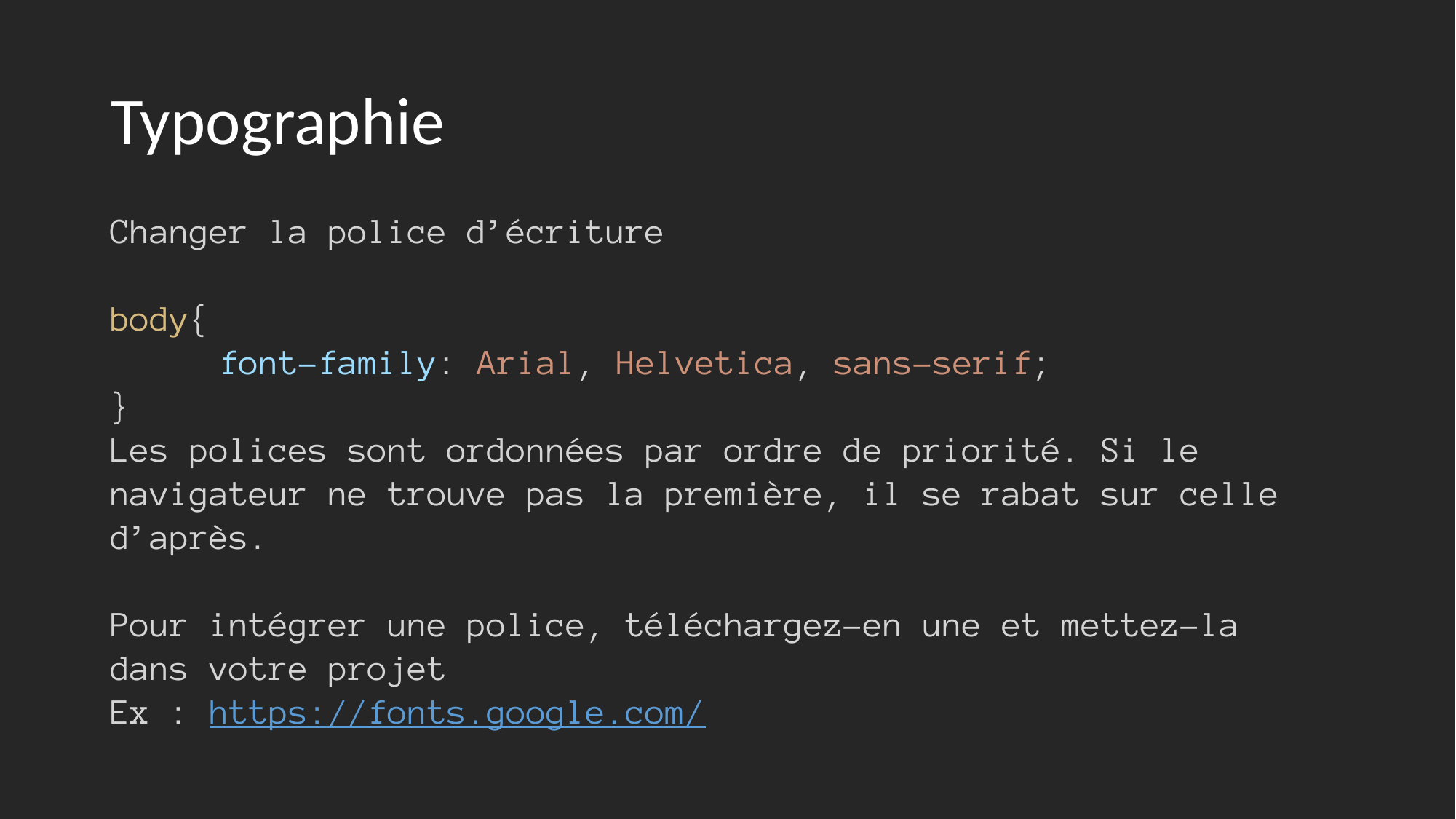

# Typographie
Changer la police d’écriture

body{
	font-family: Arial, Helvetica, sans-serif;
}
Les polices sont ordonnées par ordre de priorité. Si le navigateur ne trouve pas la première, il se rabat sur celle d’après.

Pour intégrer une police, téléchargez-en une et mettez-la dans votre projet
Ex : https://fonts.google.com/